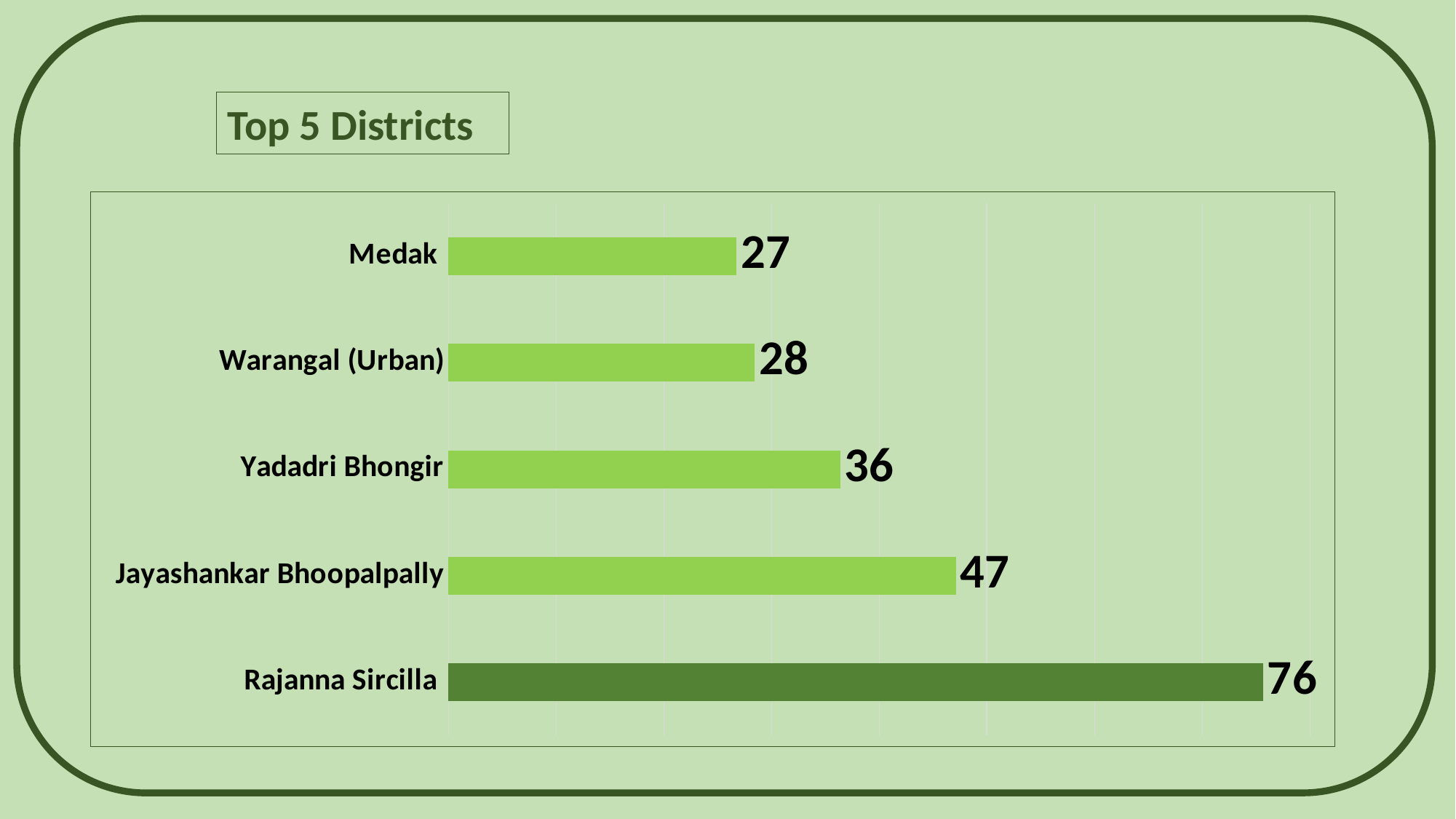

Top 5 Districts

### Chart

| Category | Ratio |
|---|---|
| Rajanna Sircilla  | 75.6530377492813 |
| Jayashankar Bhoopalpally | 47.11098873940345 |
| Yadadri Bhongir | 36.36912940463697 |
| Warangal (Urban) | 28.43613499645652 |
| Medak  | 26.768164570487393 |